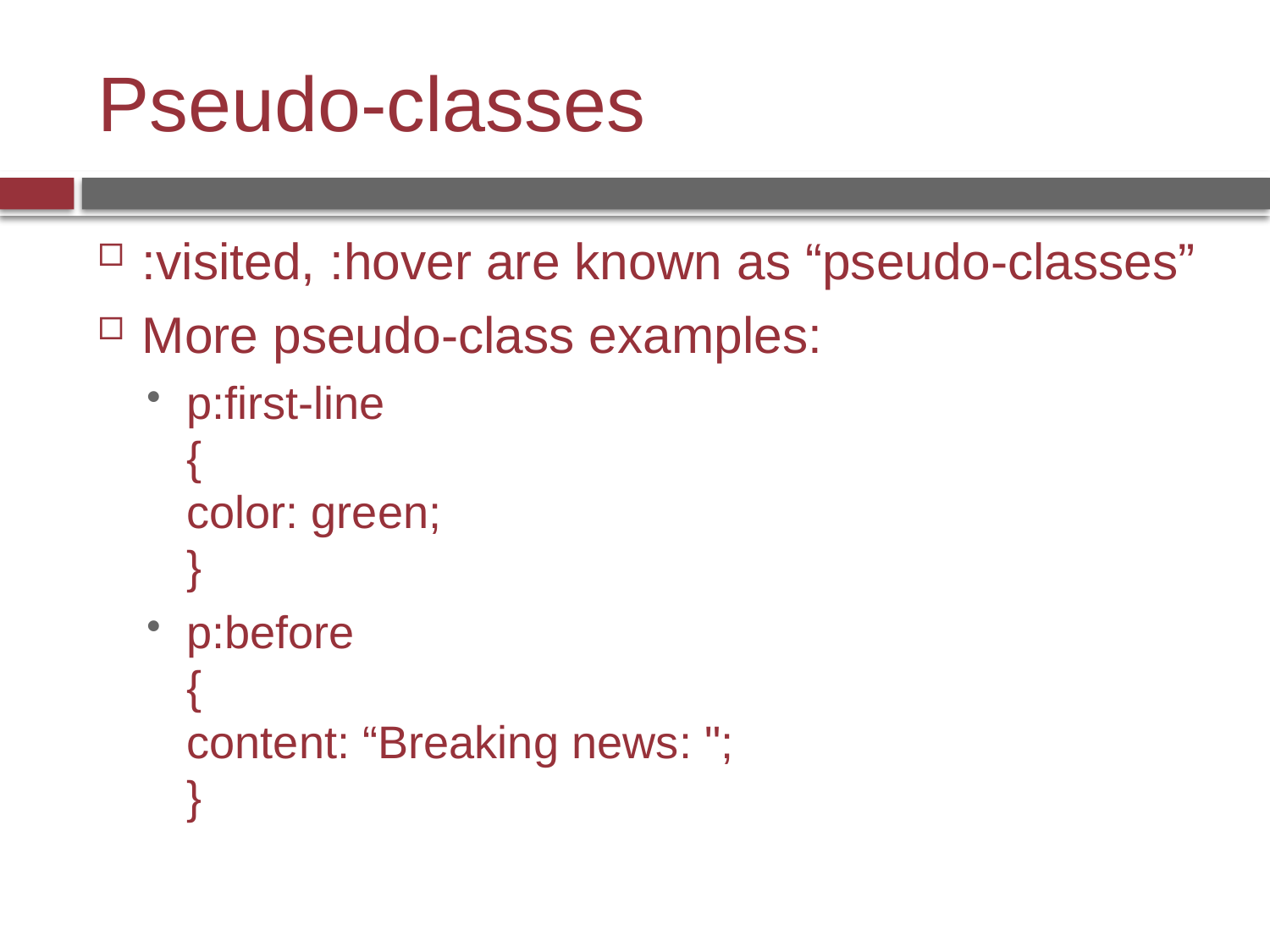

# Pseudo-classes
:visited, :hover are known as “pseudo-classes”
More pseudo-class examples:
p:first-line
{ 
color: green;
}
p:before
{ 
content: “Breaking news: ";
}